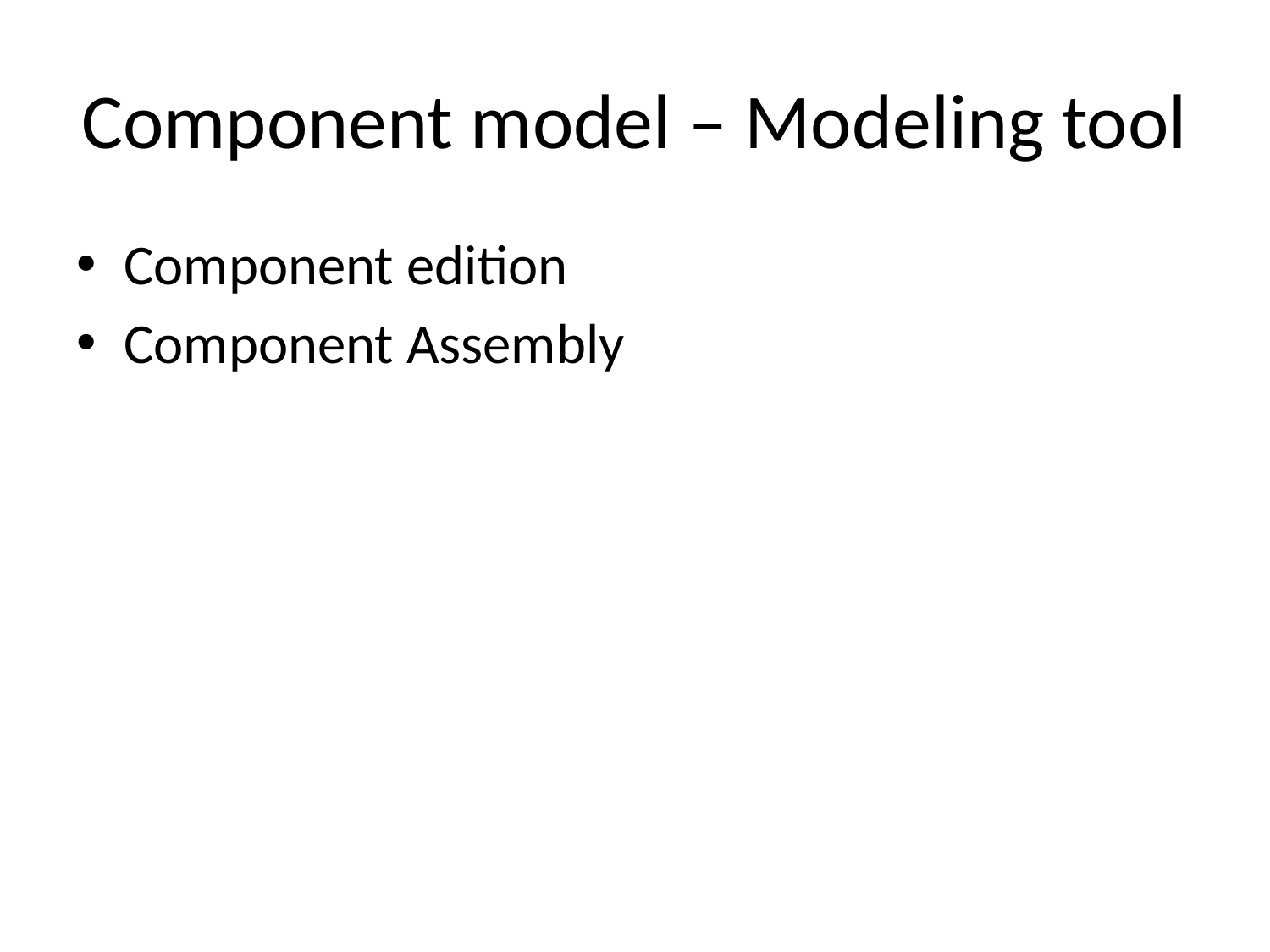

# Component model – Modeling tool
Component edition
Component Assembly